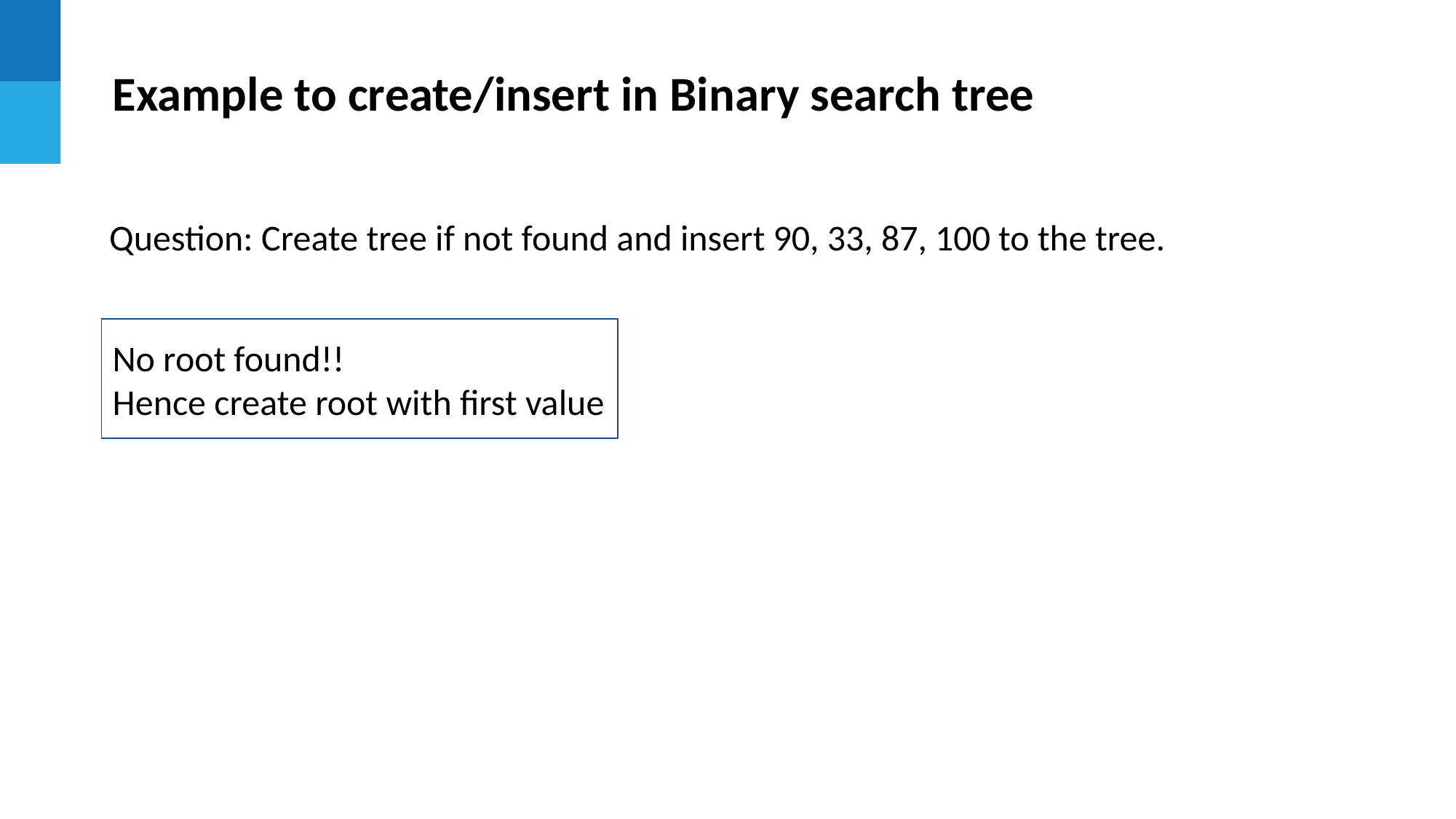

Example to create/insert in Binary search tree
Question: Create tree if not found and insert 90, 33, 87, 100 to the tree.
No root found!!
Hence create root with first value